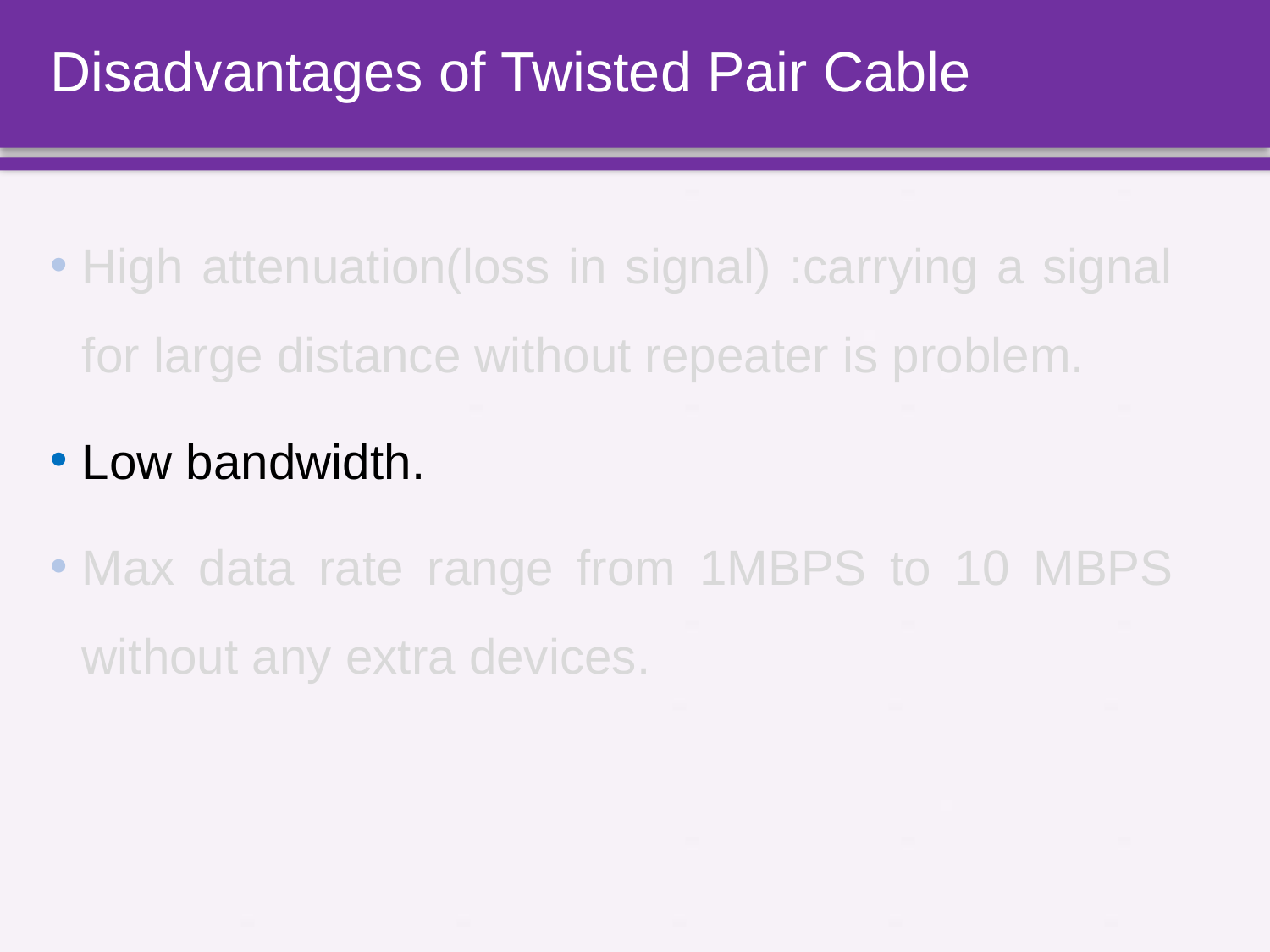

# Disadvantages of Twisted Pair Cable
High attenuation(loss in signal) :carrying a signal for large distance without repeater is problem.
Low bandwidth.
Max data rate range from 1MBPS to 10 MBPS without any extra devices.